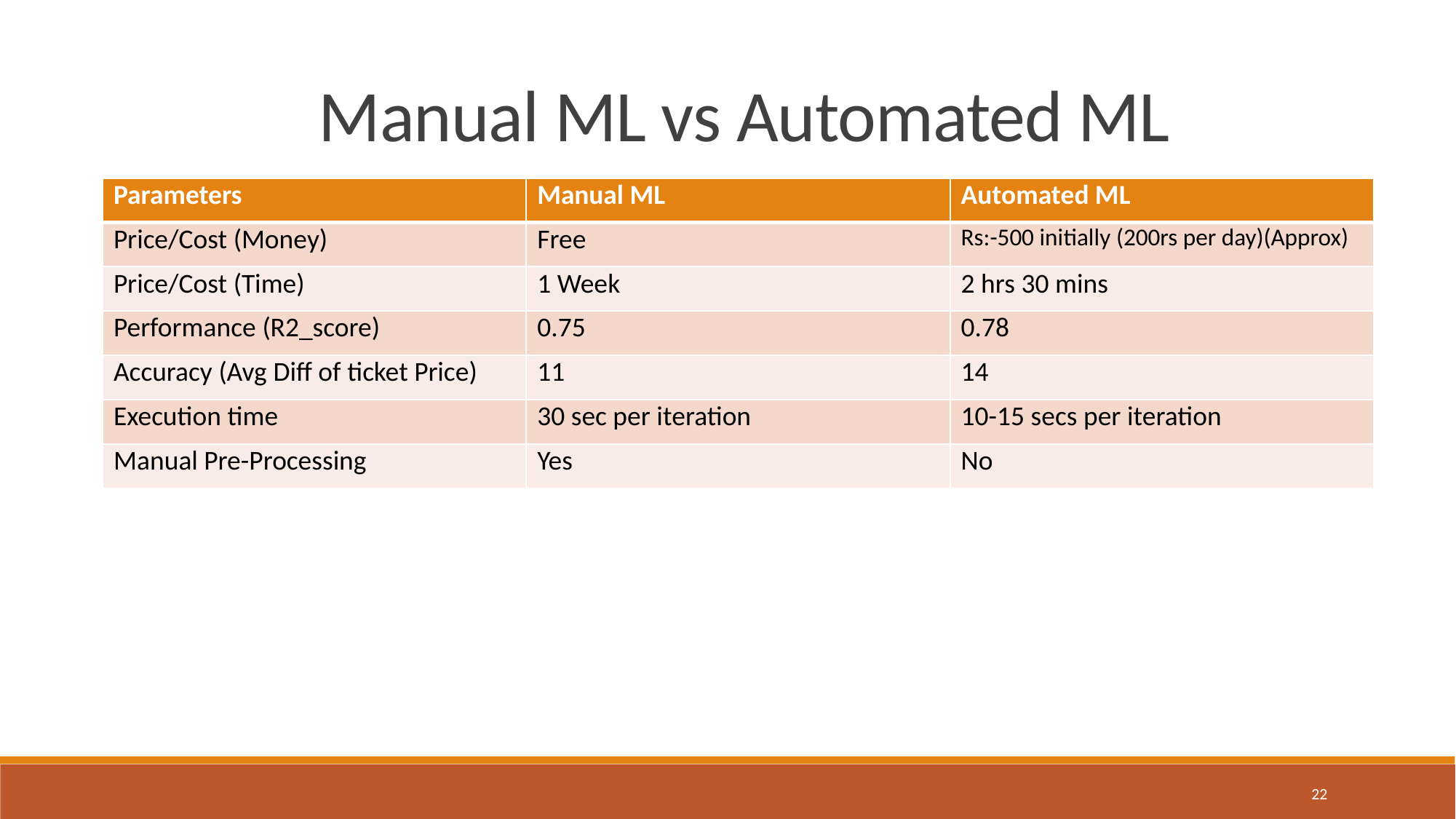

Manual ML vs Automated ML
| Parameters | Manual ML | Automated ML |
| --- | --- | --- |
| Price/Cost (Money) | Free | Rs:-500 initially (200rs per day)(Approx) |
| Price/Cost (Time) | 1 Week | 2 hrs 30 mins |
| Performance (R2\_score) | 0.75 | 0.78 |
| Accuracy (Avg Diff of ticket Price) | 11 | 14 |
| Execution time | 30 sec per iteration | 10-15 secs per iteration |
| Manual Pre-Processing | Yes | No |
22